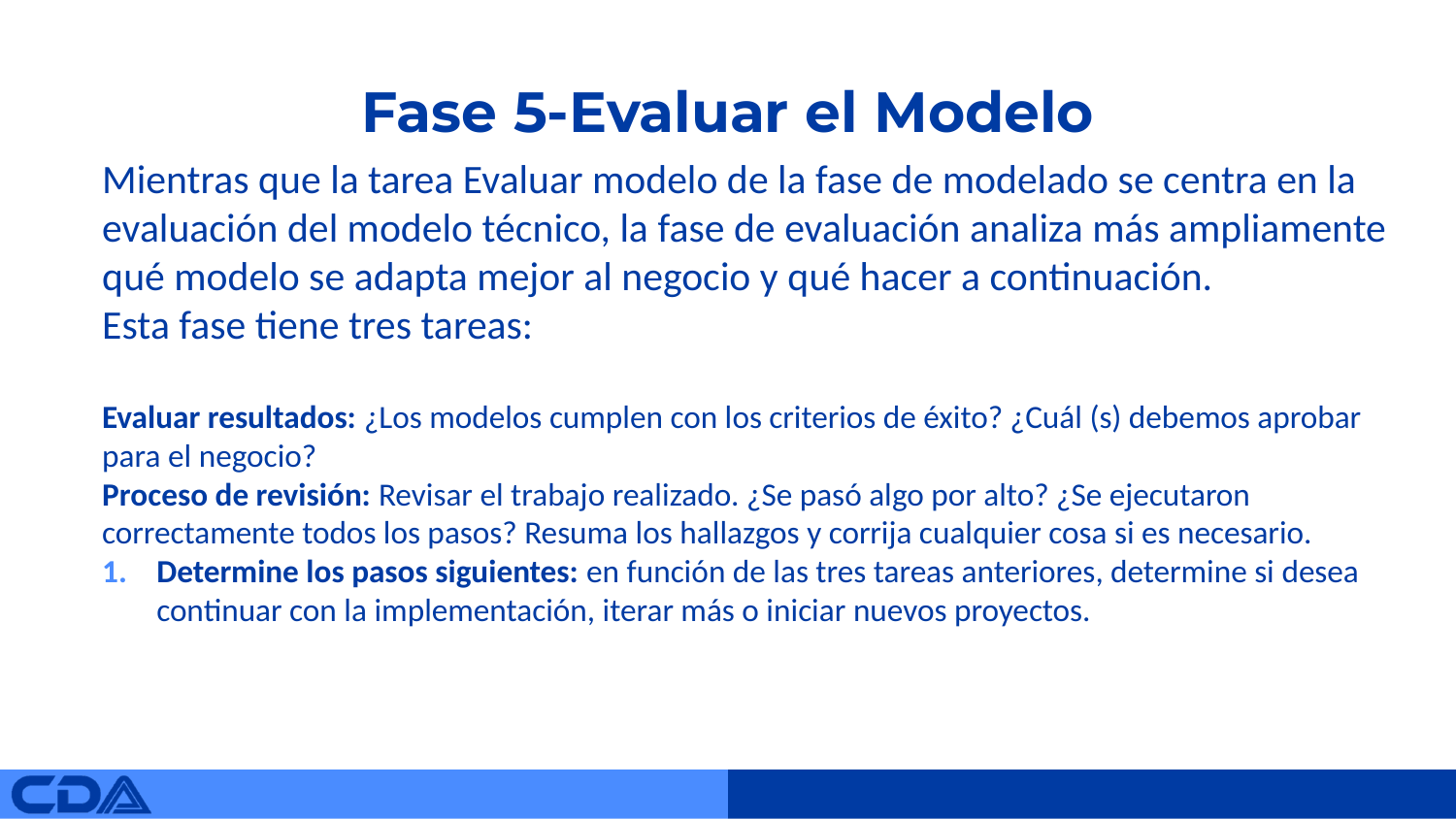

# Fase 5-Evaluar el Modelo
Mientras que la tarea Evaluar modelo de la fase de modelado se centra en la evaluación del modelo técnico, la fase de evaluación analiza más ampliamente qué modelo se adapta mejor al negocio y qué hacer a continuación.
Esta fase tiene tres tareas:

Evaluar resultados: ¿Los modelos cumplen con los criterios de éxito? ¿Cuál (s) debemos aprobar para el negocio?
Proceso de revisión: Revisar el trabajo realizado. ¿Se pasó algo por alto? ¿Se ejecutaron correctamente todos los pasos? Resuma los hallazgos y corrija cualquier cosa si es necesario.
Determine los pasos siguientes: en función de las tres tareas anteriores, determine si desea continuar con la implementación, iterar más o iniciar nuevos proyectos.